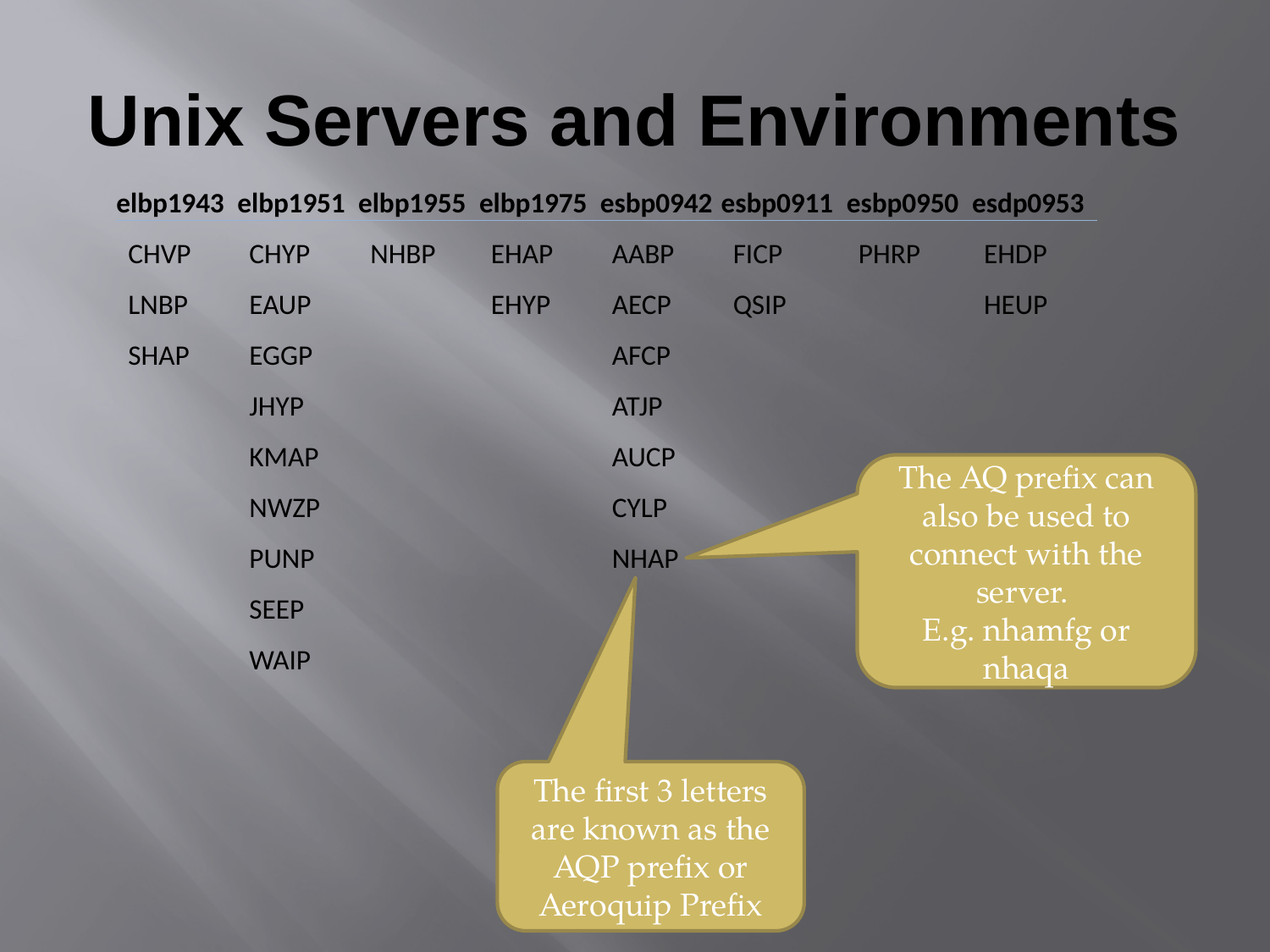

# Unix Servers and Environments
| elbp1943 | elbp1951 | elbp1955 | elbp1975 | esbp0942 | esbp0911 | esbp0950 | esdp0953 |
| --- | --- | --- | --- | --- | --- | --- | --- |
| CHVP | CHYP | NHBP | EHAP | AABP | FICP | PHRP | EHDP |
| LNBP | EAUP |  | EHYP | AECP | QSIP |  | HEUP |
| SHAP | EGGP |  |  | AFCP |  |  |  |
|  | JHYP |  |  | ATJP |  |  |  |
|  | KMAP |  |  | AUCP |  |  |  |
|  | NWZP |  |  | CYLP |  |  |  |
|  | PUNP |  |  | NHAP |  |  |  |
|  | SEEP |  |  |  |  |  |  |
|  | WAIP |  |  |  |  |  |  |
The AQ prefix can also be used to connect with the server.
E.g. nhamfg or nhaqa
The first 3 letters are known as the AQP prefix or Aeroquip Prefix